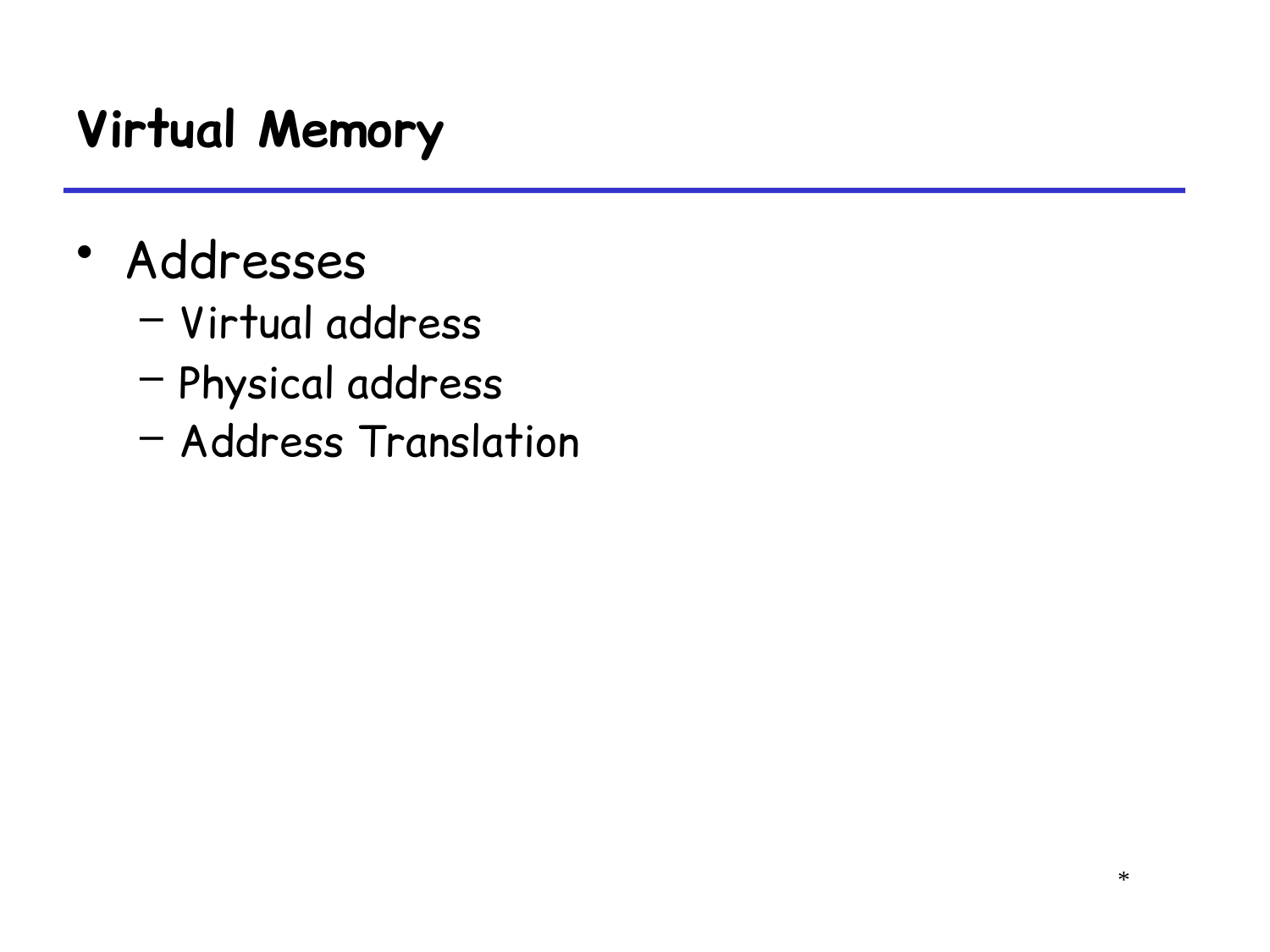

# Virtual Memory
Addresses
Virtual address
Physical address
Address Translation

*